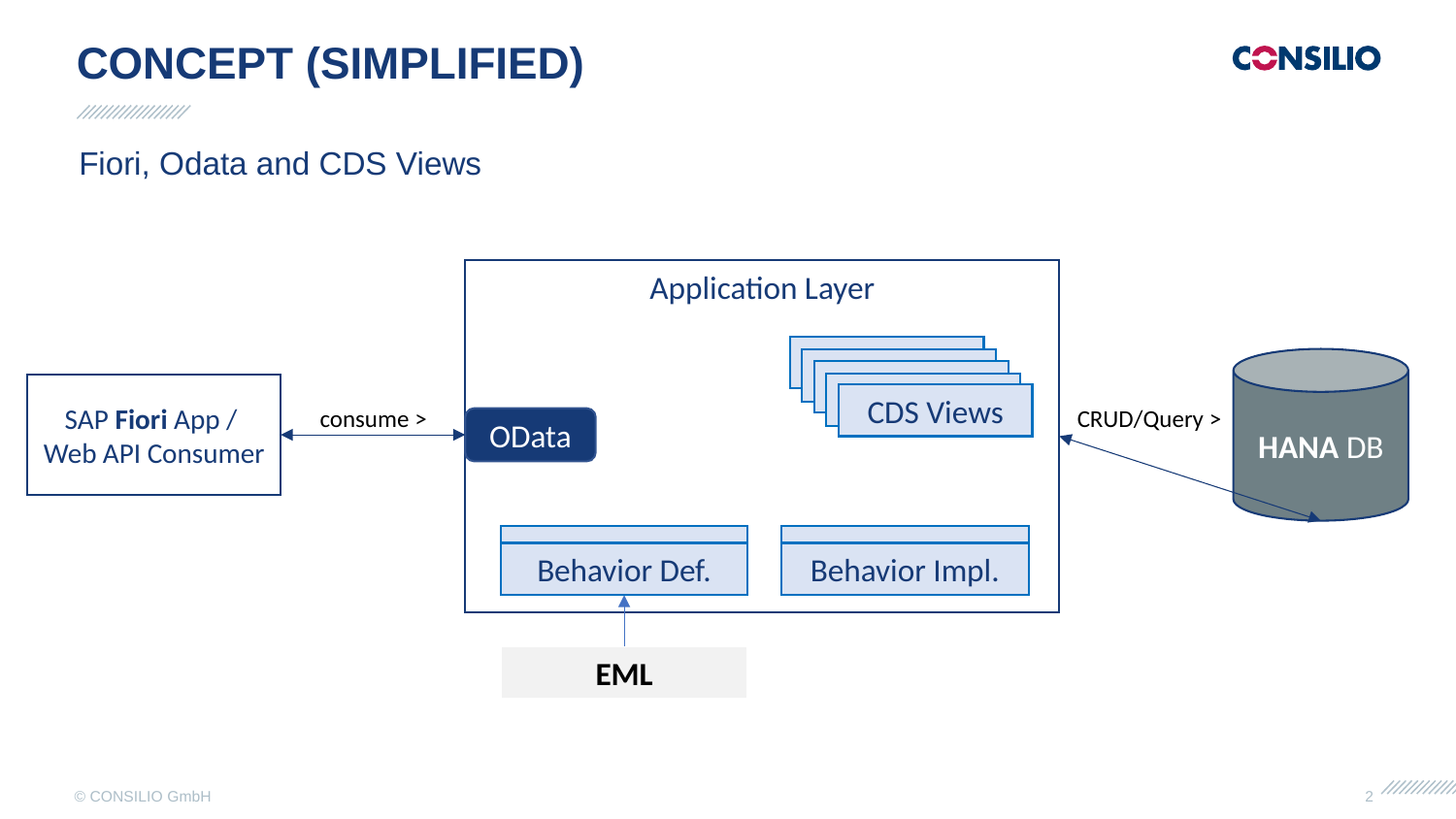

Concept (simplified)
Fiori, Odata and CDS Views
Application Layer

CDS Views
HANA DB
SAP Fiori App /
Web API Consumer
consume >
CRUD/Query >
OData

Behavior Def.
Behavior Impl.
EML